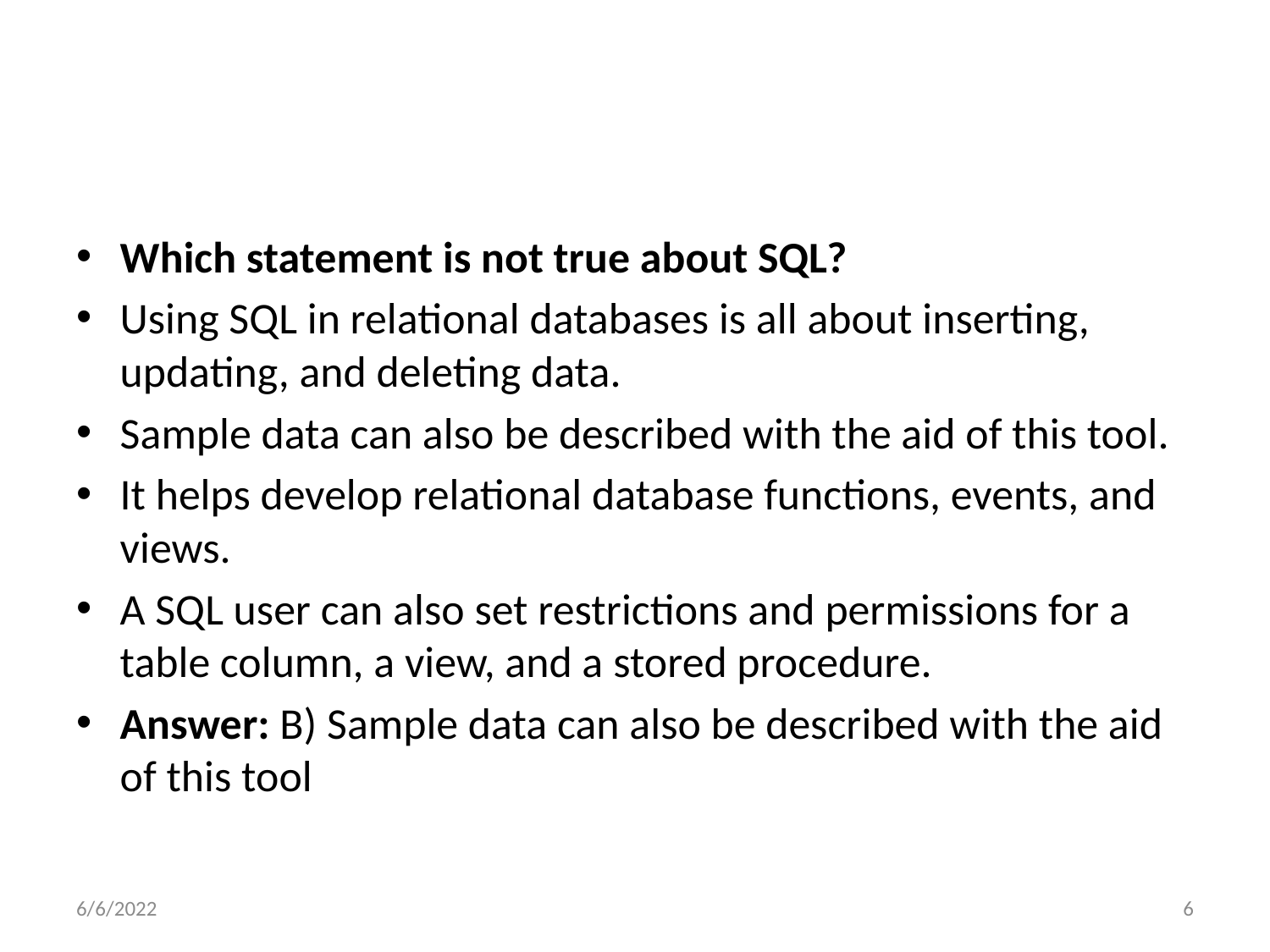

#
Which statement is not true about SQL?
Using SQL in relational databases is all about inserting, updating, and deleting data.
Sample data can also be described with the aid of this tool.
It helps develop relational database functions, events, and views.
A SQL user can also set restrictions and permissions for a table column, a view, and a stored procedure.
Answer: B) Sample data can also be described with the aid of this tool

6/6/2022

6